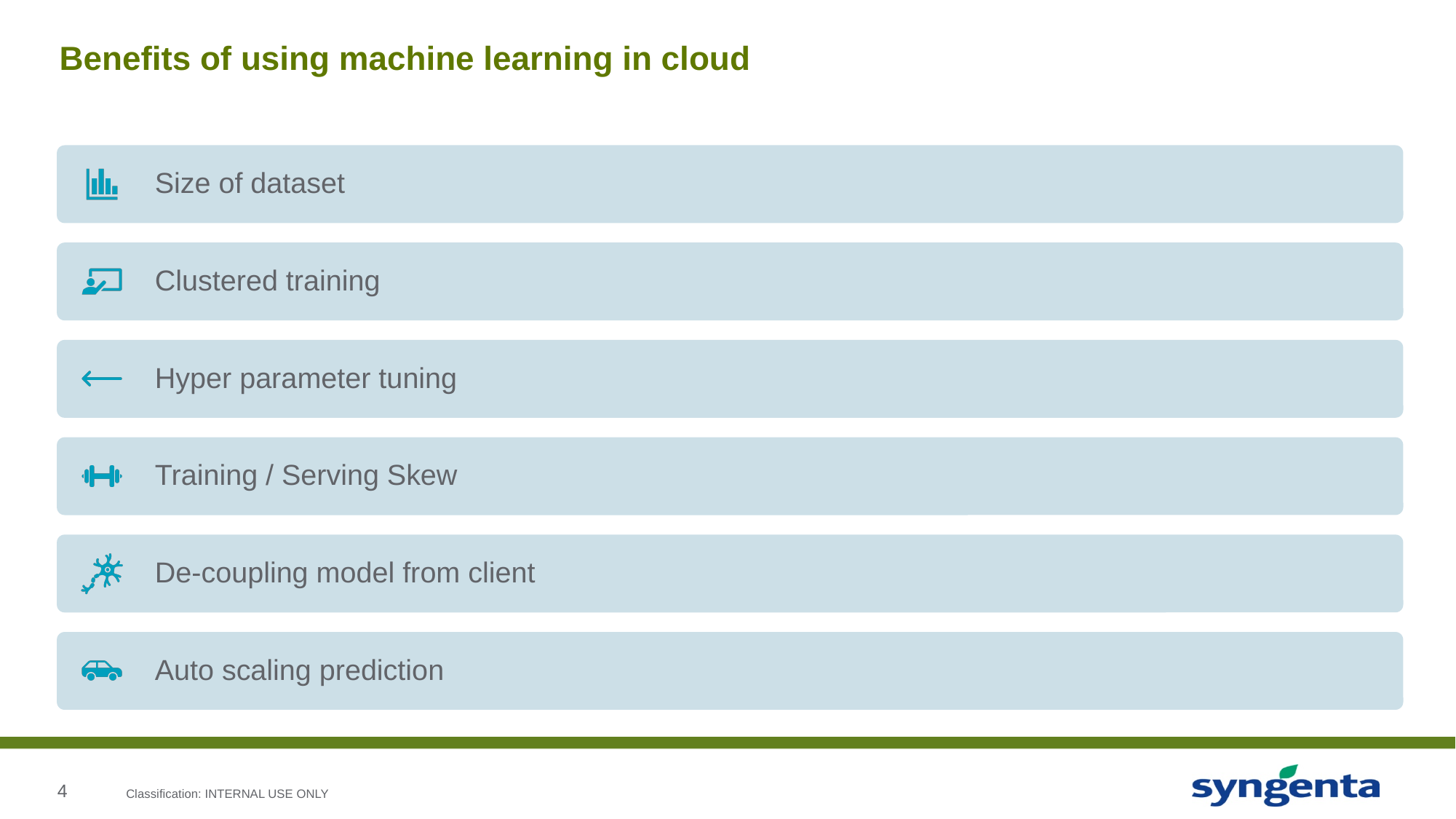

# Benefits of using machine learning in cloud
Size of dataset
Clustered training
Hyper parameter tuning
Training / Serving Skew
De-coupling model from client
Auto scaling prediction
Classification: INTERNAL USE ONLY